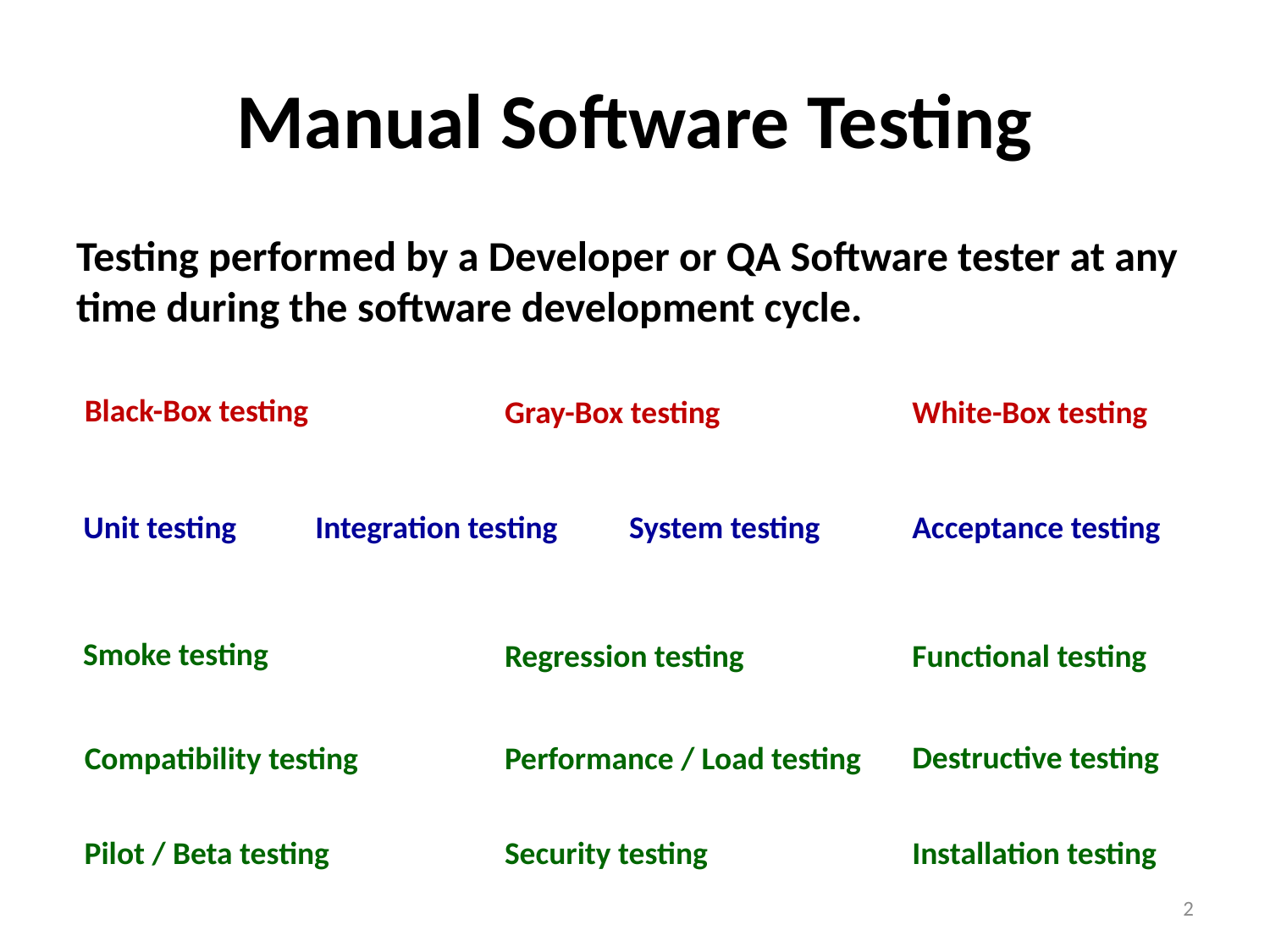

# Manual Software Testing
Testing performed by a Developer or QA Software tester at any time during the software development cycle.

Black-Box testing
Gray-Box testing
White-Box testing
Unit testing
Integration testing
System testing
Acceptance testing
Smoke testing
Regression testing
Functional testing
Destructive testing
Compatibility testing
Performance / Load testing
Pilot / Beta testing
Security testing
Installation testing
2